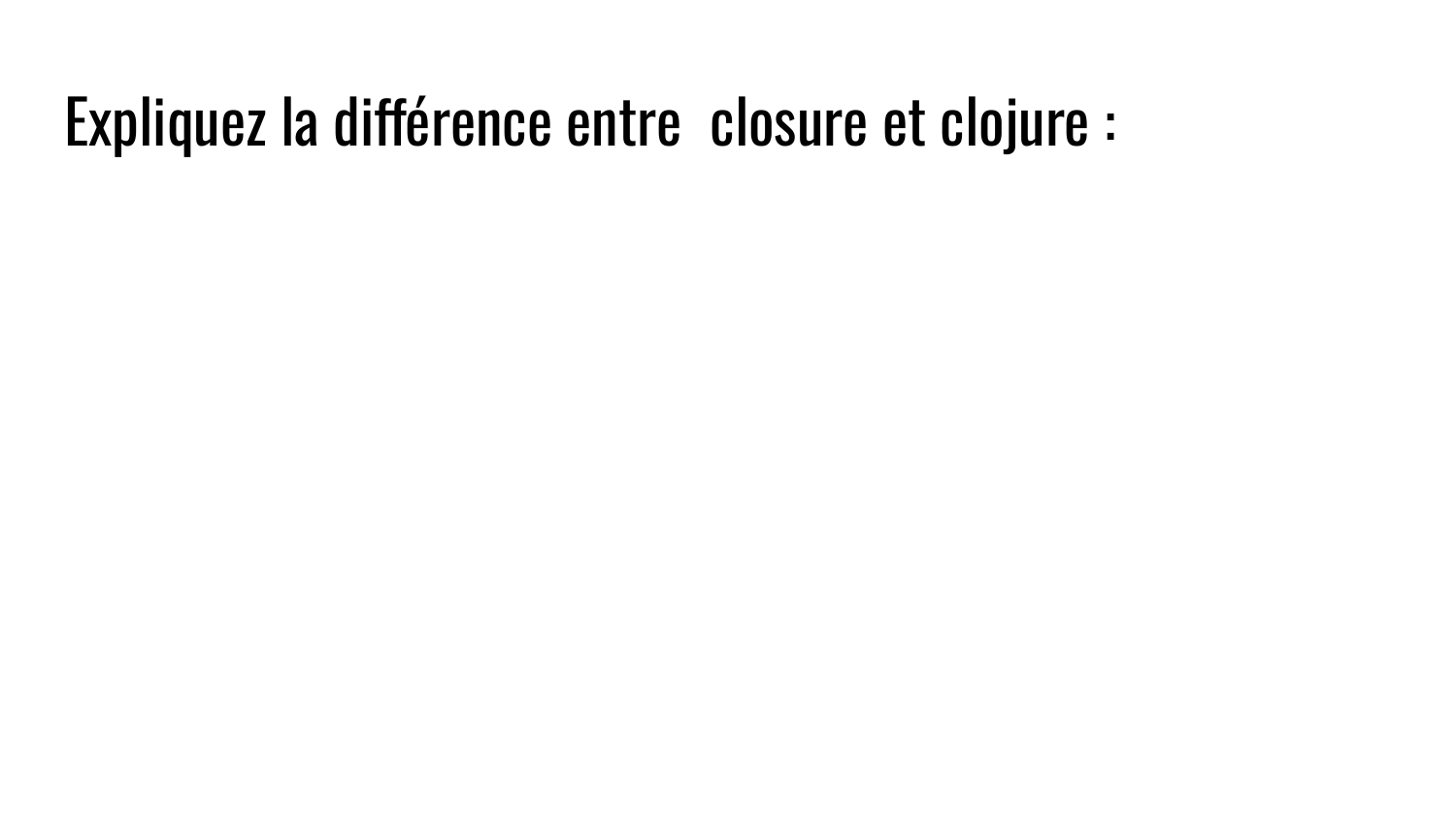

# Expliquez la différence entre  closure et clojure :